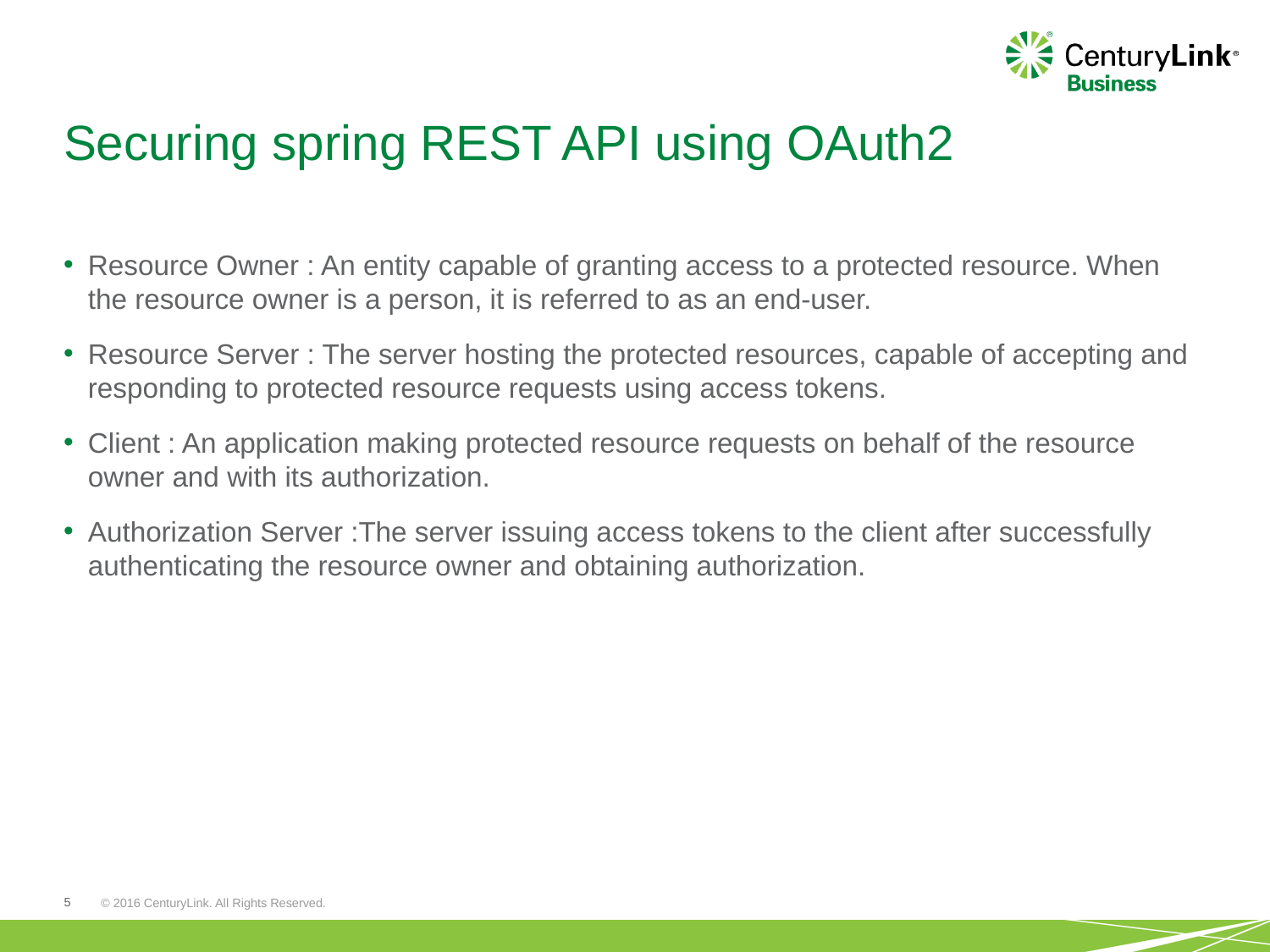

# Securing spring REST API using OAuth2
Resource Owner : An entity capable of granting access to a protected resource. When the resource owner is a person, it is referred to as an end-user.
Resource Server : The server hosting the protected resources, capable of accepting and responding to protected resource requests using access tokens.
Client : An application making protected resource requests on behalf of the resource owner and with its authorization.
Authorization Server :The server issuing access tokens to the client after successfully authenticating the resource owner and obtaining authorization.
5